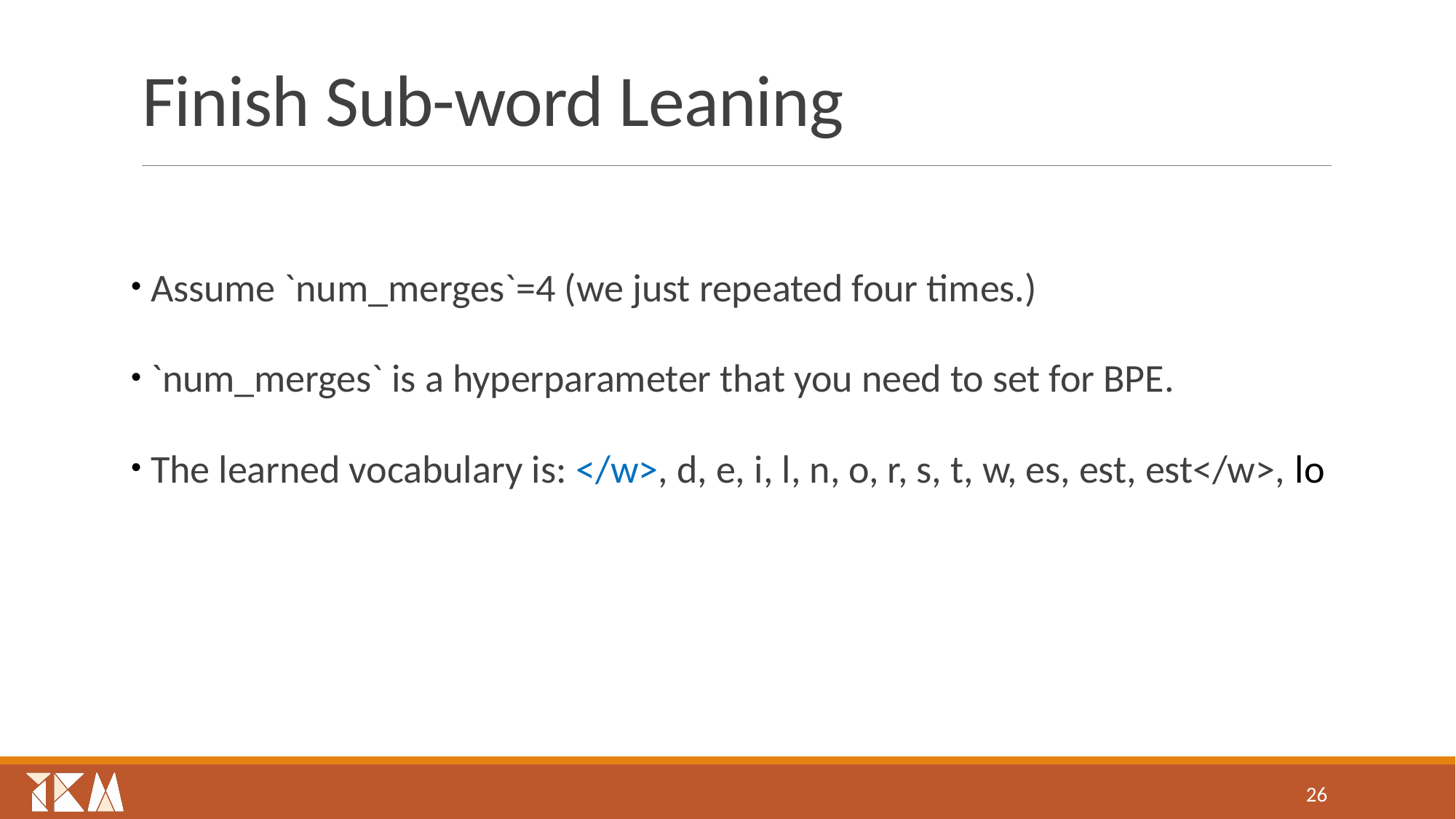

# Finish Sub-word Leaning
 Assume `num_merges`=4 (we just repeated four times.)
 `num_merges` is a hyperparameter that you need to set for BPE.
 The learned vocabulary is: </w>, d, e, i, l, n, o, r, s, t, w, es, est, est</w>, lo

26